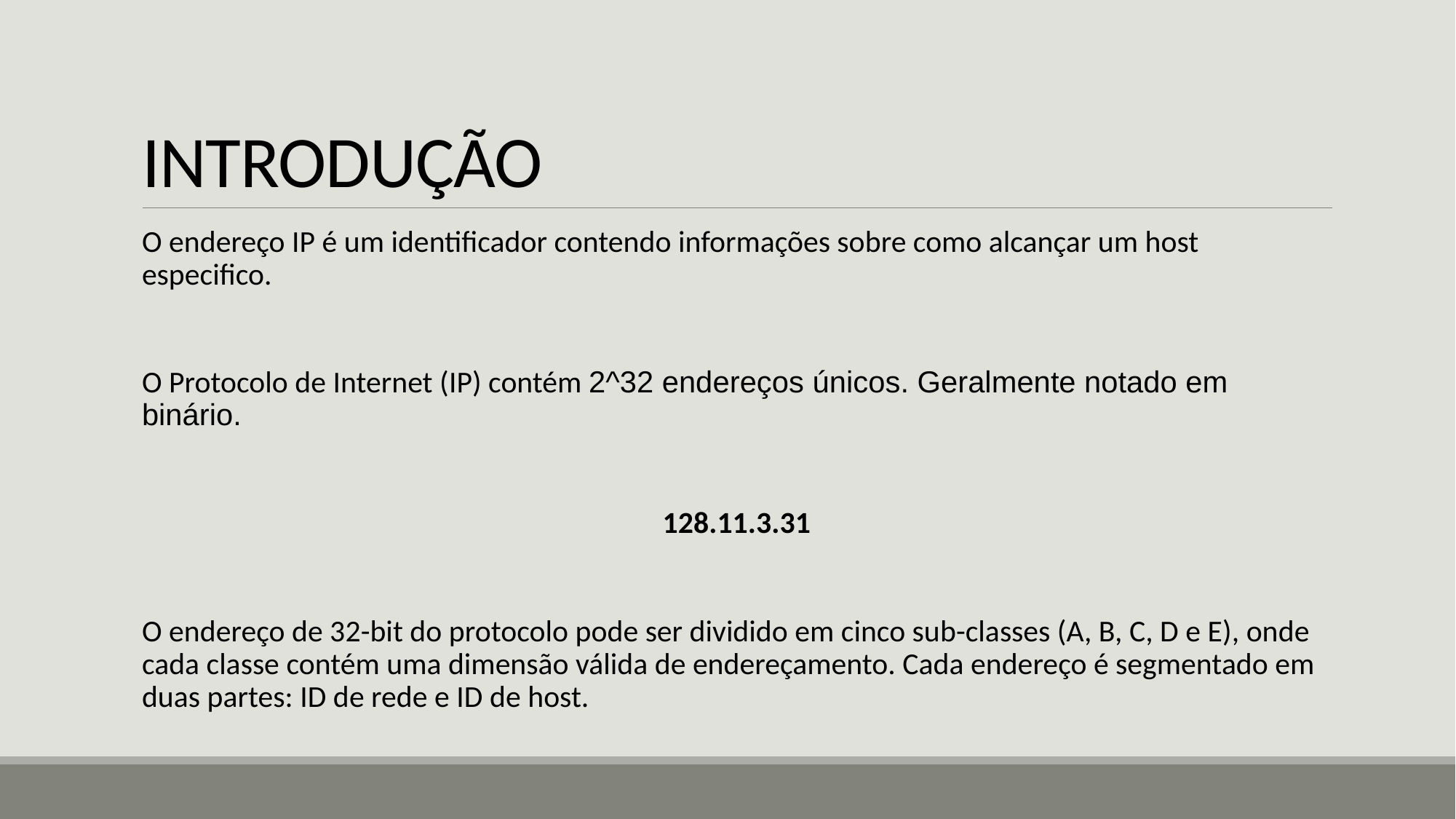

# INTRODUÇÃO
O endereço IP é um identificador contendo informações sobre como alcançar um host especifico.

O Protocolo de Internet (IP) contém 2^32 endereços únicos. Geralmente notado em binário.

128.11.3.31

O endereço de 32-bit do protocolo pode ser dividido em cinco sub-classes (A, B, C, D e E), onde cada classe contém uma dimensão válida de endereçamento. Cada endereço é segmentado em duas partes: ID de rede e ID de host.